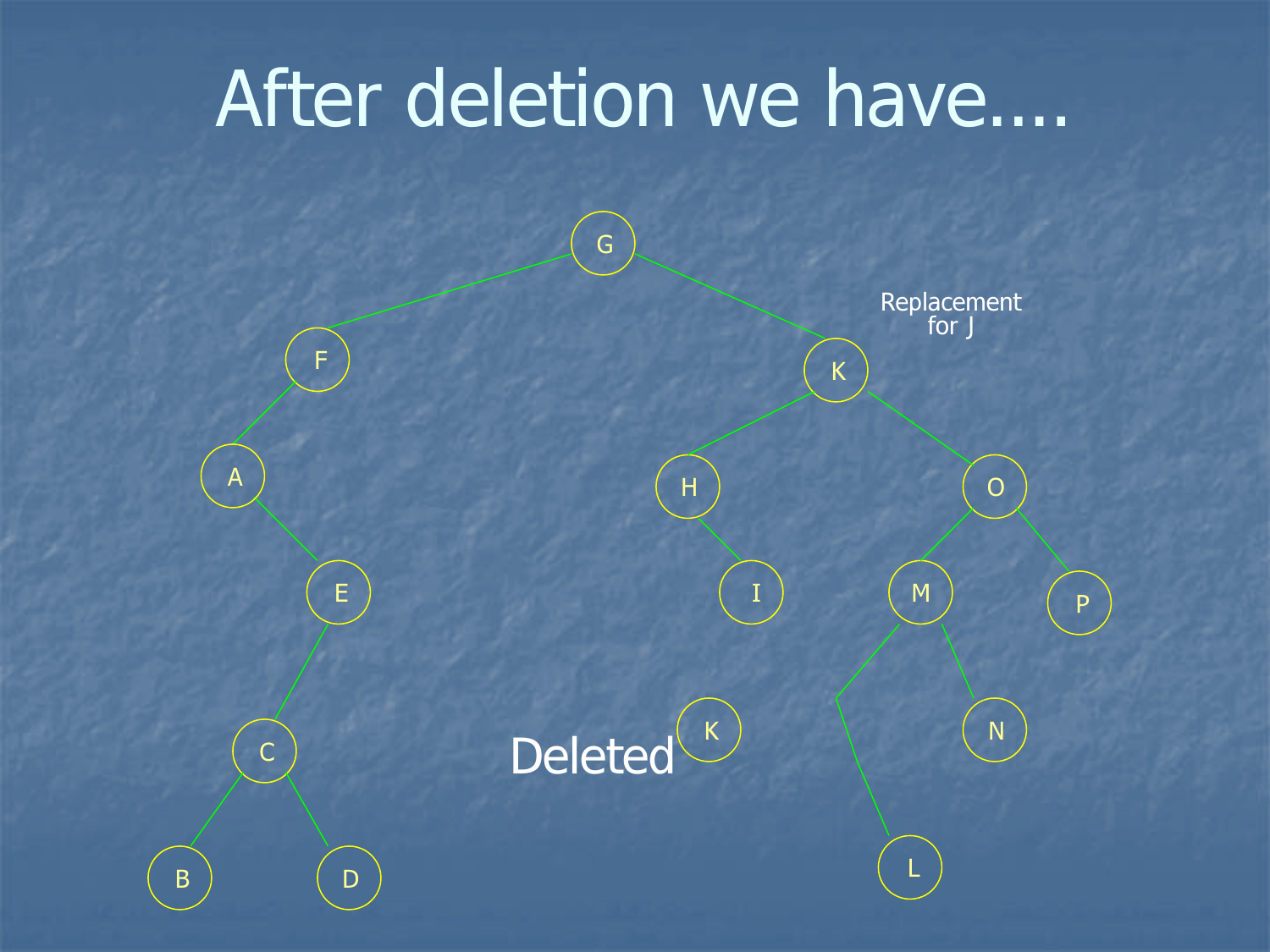

# After deletion we have….
G

Replacement for J
F
K

A
H
O

E
I
M
P

K

N
C
Deleted

L
B
D